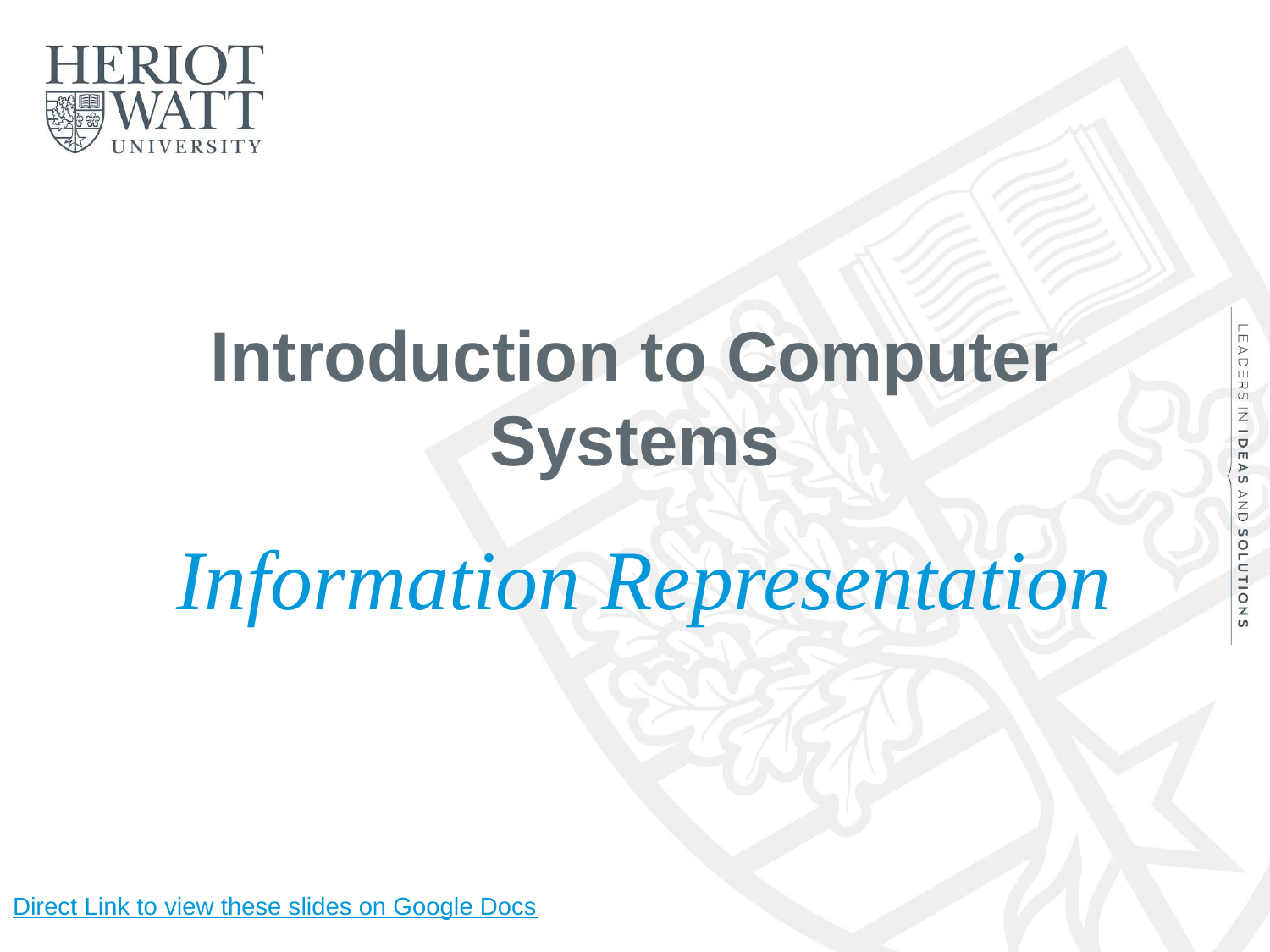

# Introduction to Computer Systems
Information Representation
Direct Link to view these slides on Google Docs